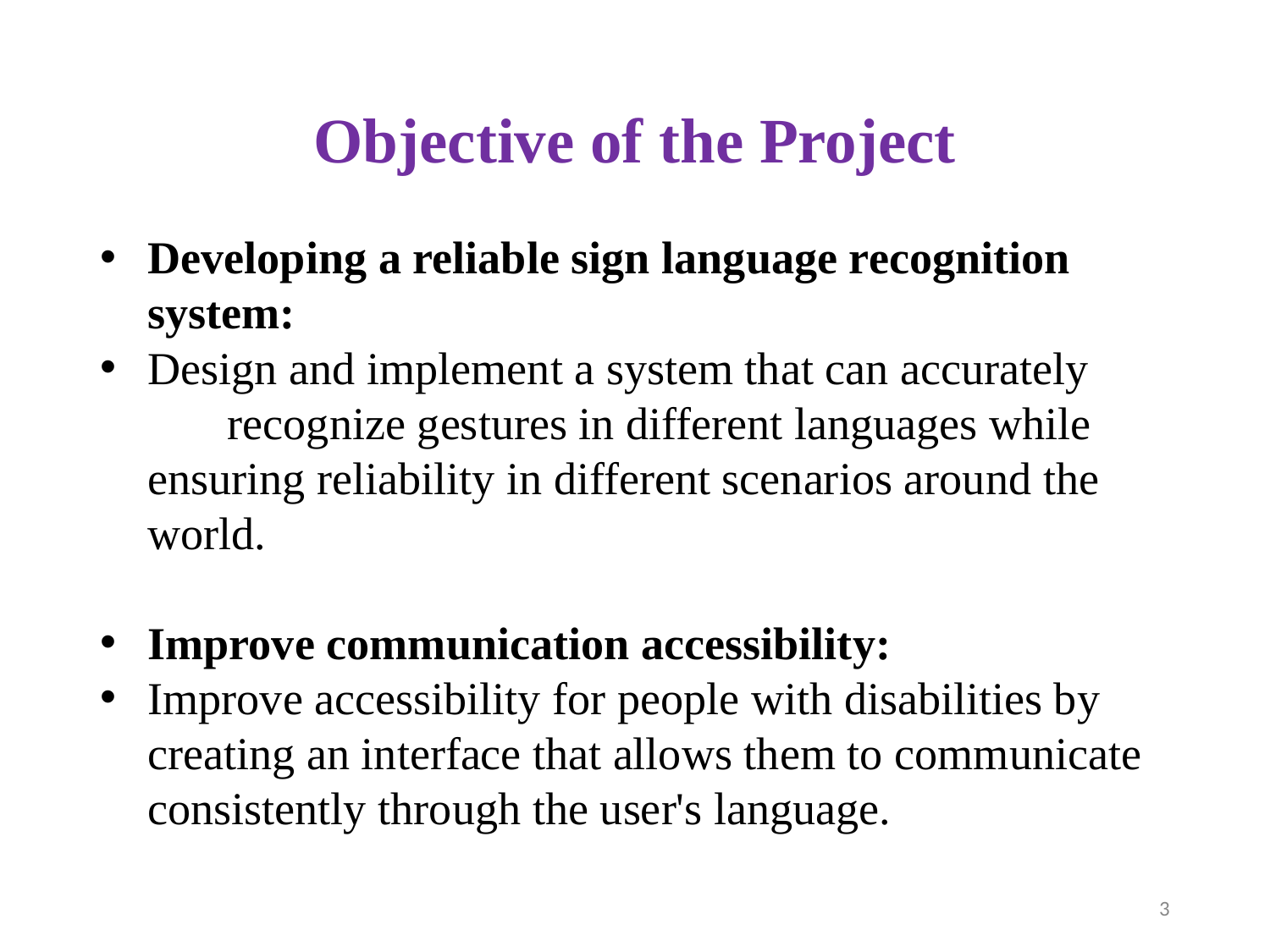

# Objective of the Project
Developing a reliable sign language recognition system:
Design and implement a system that can accurately               recognize gestures in different languages while ensuring reliability in different scenarios around the world.

Improve communication accessibility:
Improve accessibility for people with disabilities by creating an interface that allows them to communicate consistently through the user's language.
3